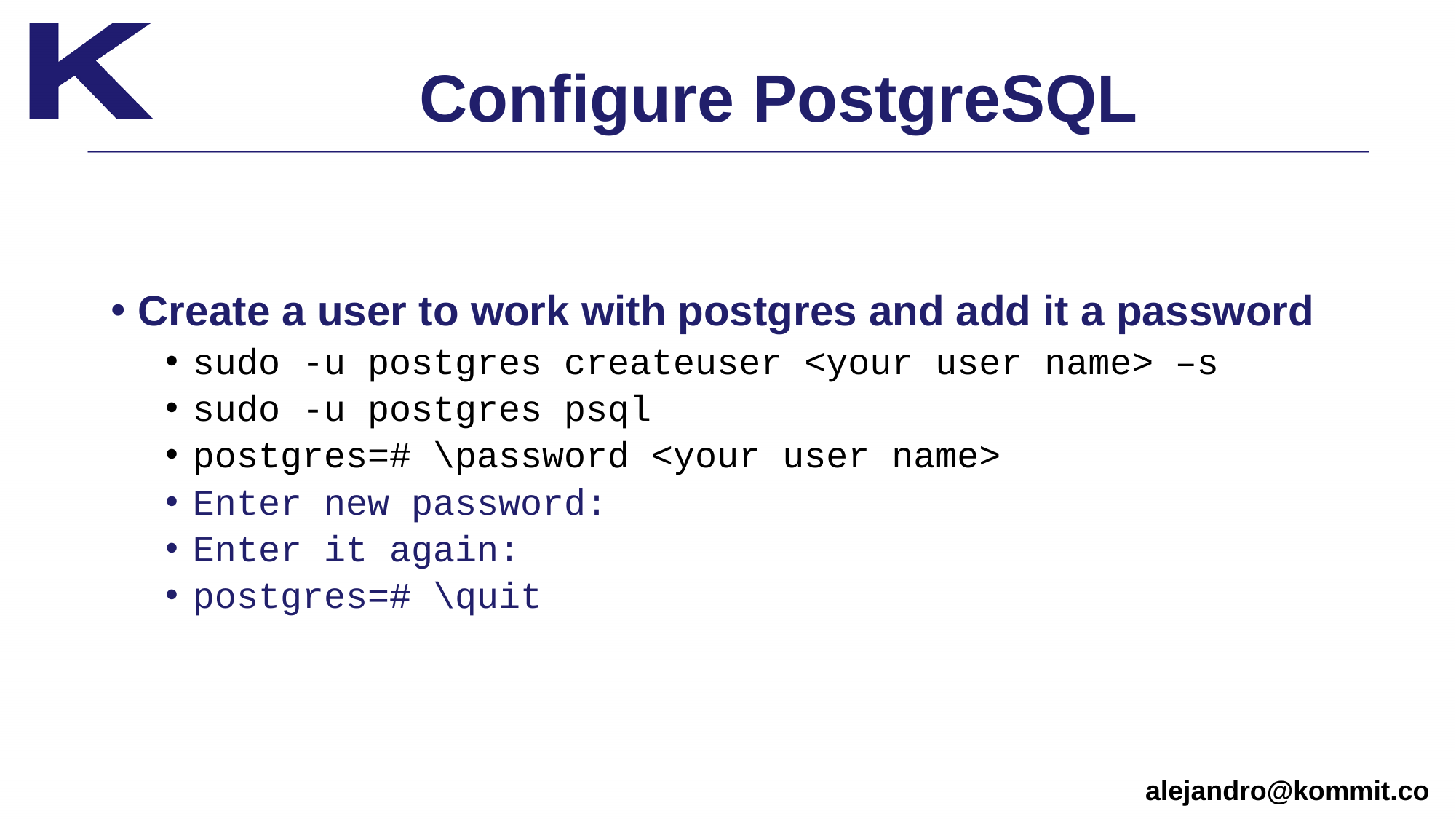

# Configure PostgreSQL

Create a user to work with postgres and add it a password
sudo -u postgres createuser <your user name> –s
sudo -u postgres psql
postgres=# \password <your user name>
Enter new password:
Enter it again:
postgres=# \quit
alejandro@kommit.co